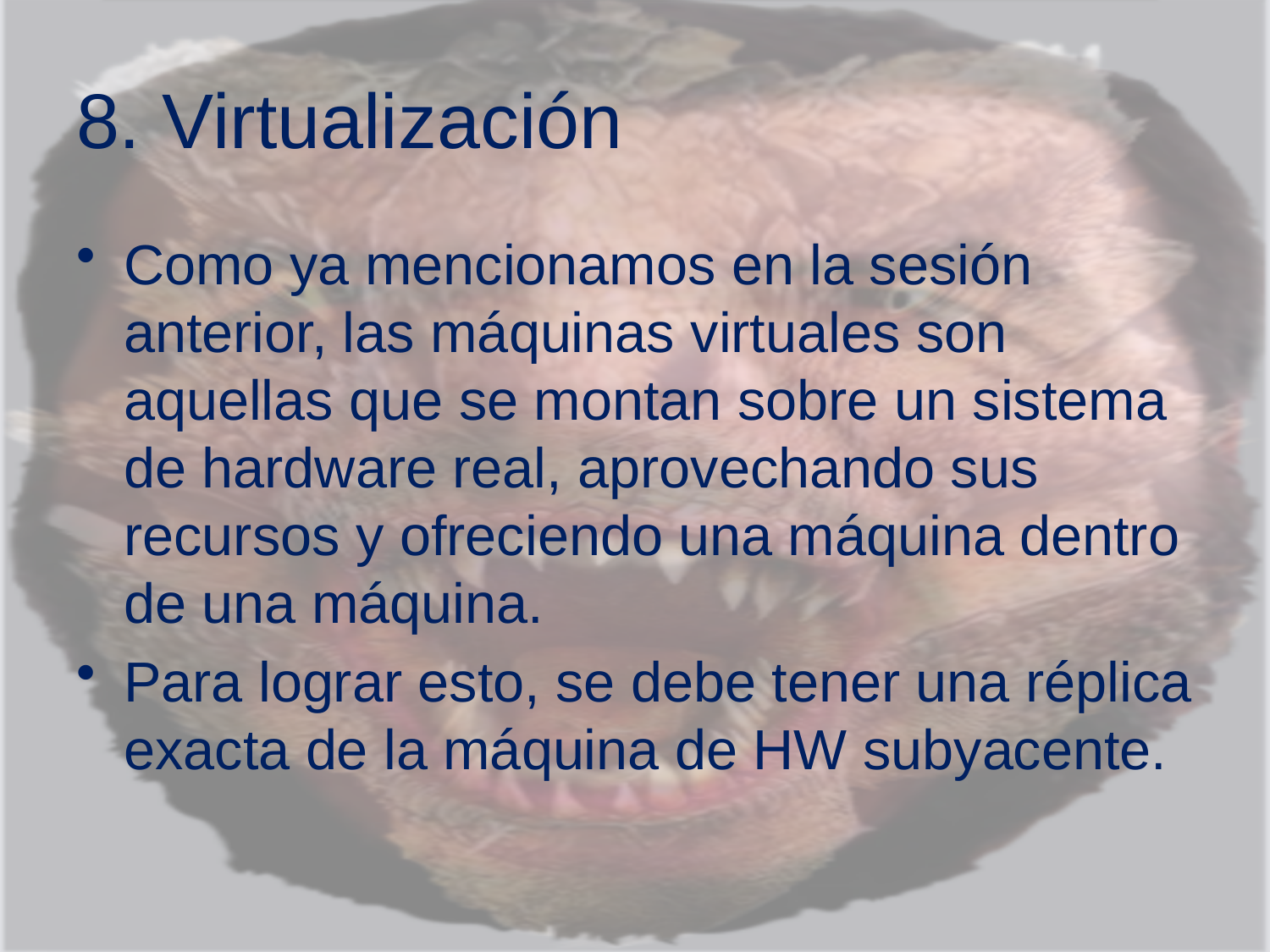

# 8. Virtualización
Como ya mencionamos en la sesión anterior, las máquinas virtuales son aquellas que se montan sobre un sistema de hardware real, aprovechando sus recursos y ofreciendo una máquina dentro de una máquina.
Para lograr esto, se debe tener una réplica exacta de la máquina de HW subyacente.